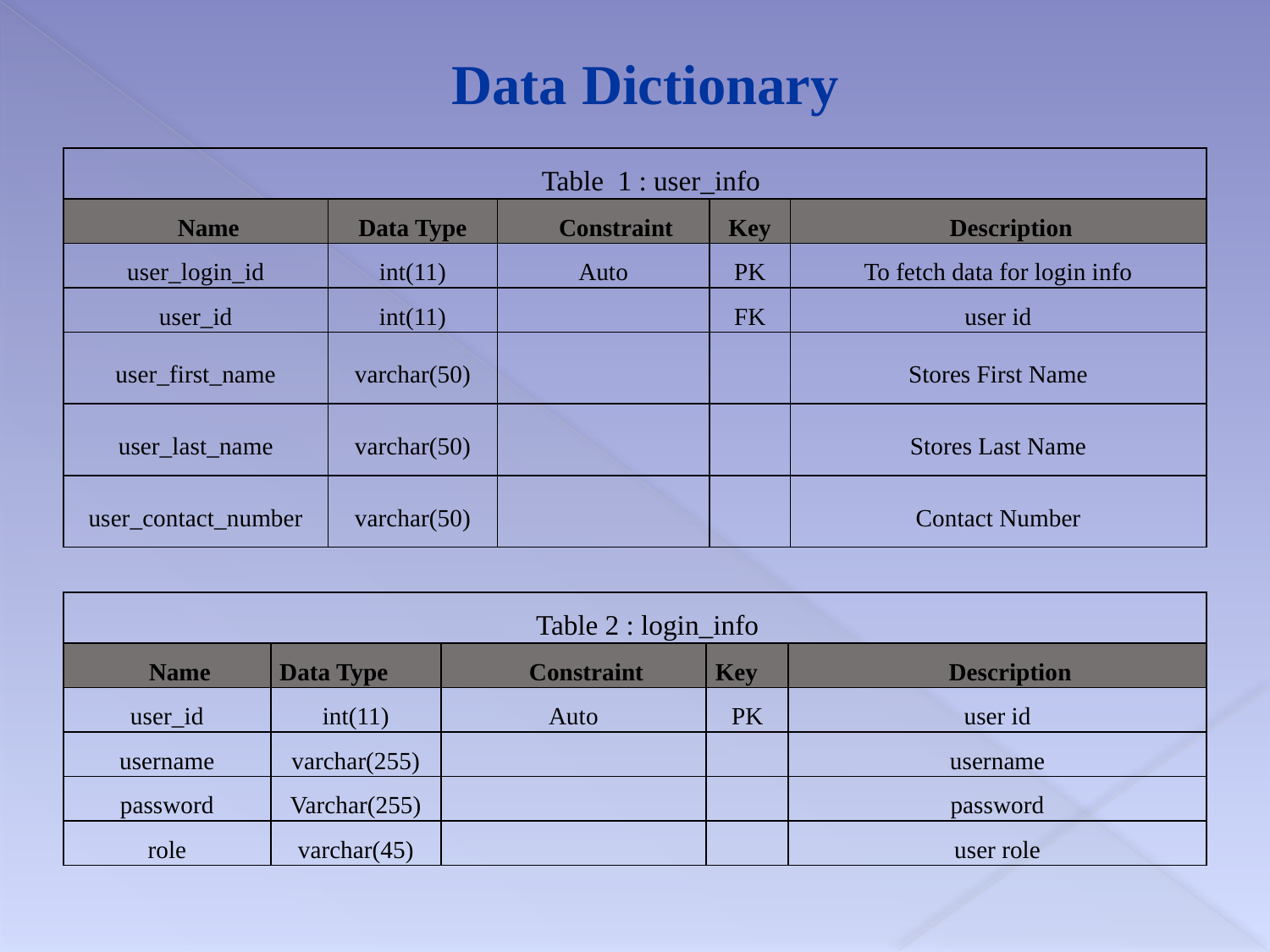

Data Dictionary
| Table 1 : user\_info |  |  |  |  |
| --- | --- | --- | --- | --- |
| Name | Data Type | Constraint | Key | Description |
| user\_login\_id | int(11) | Auto | PK | To fetch data for login info |
| user\_id | int(11) |  | FK | user id |
| user\_first\_name | varchar(50) |  |  | Stores First Name |
| user\_last\_name | varchar(50) |  |  | Stores Last Name |
| user\_contact\_number | varchar(50) |  |  | Contact Number |
| Table 2 : login\_info |  |  |  |  |
| --- | --- | --- | --- | --- |
| Name | Data Type | Constraint | Key | Description |
| user\_id | int(11) | Auto | PK | user id |
| username | varchar(255) |  |  | username |
| password | Varchar(255) |  |  | password |
| role | varchar(45) |  |  | user role |